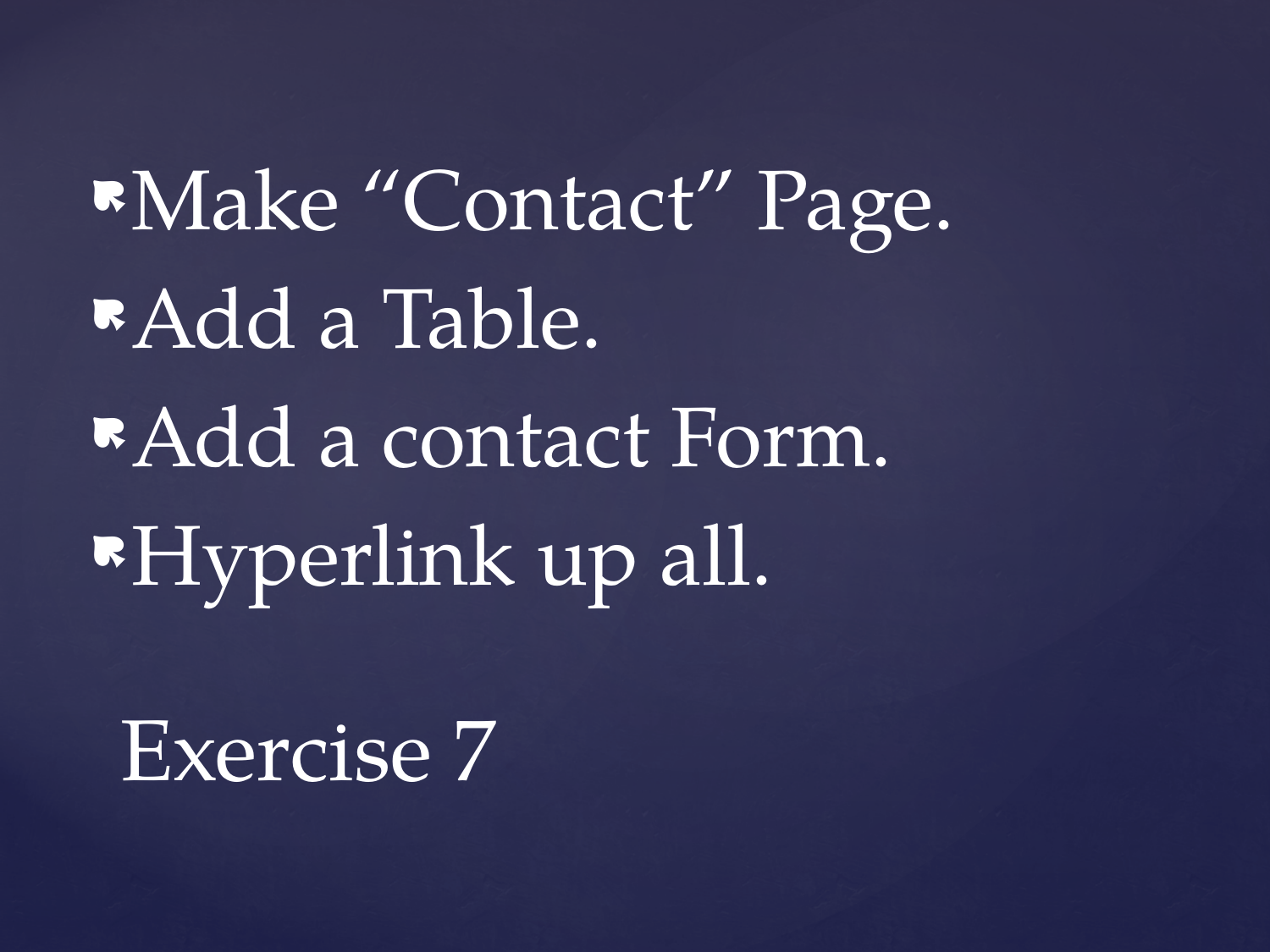

Make “Contact” Page.
Add a Table.
Add a contact Form.
Hyperlink up all.
# Exercise 7